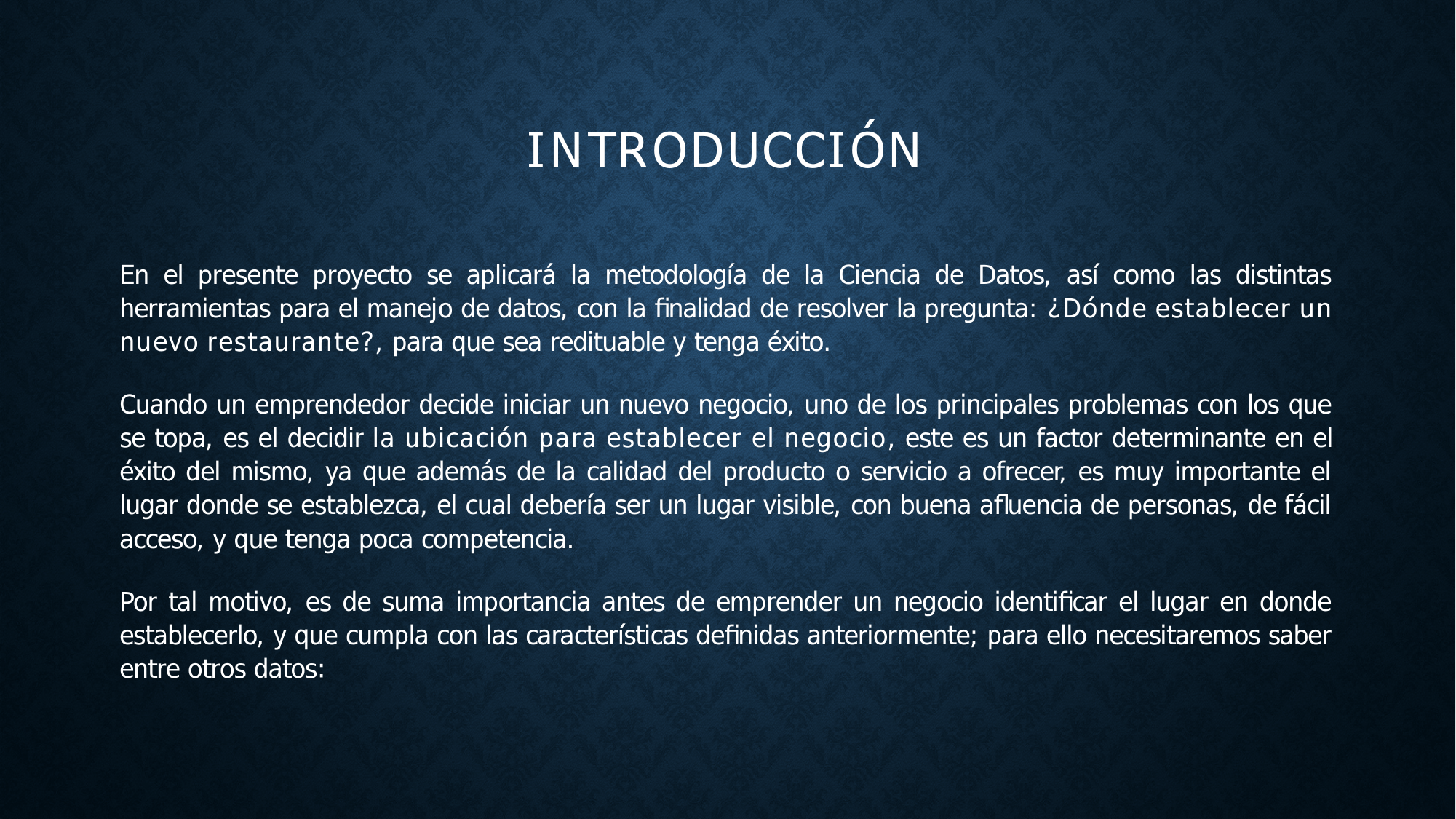

# Introducción
En el presente proyecto se aplicará la metodología de la Ciencia de Datos, así como las distintas herramientas para el manejo de datos, con la finalidad de resolver la pregunta: ¿Dónde establecer un nuevo restaurante?, para que sea redituable y tenga éxito.
Cuando un emprendedor decide iniciar un nuevo negocio, uno de los principales problemas con los que se topa, es el decidir la ubicación para establecer el negocio, este es un factor determinante en el éxito del mismo, ya que además de la calidad del producto o servicio a ofrecer, es muy importante el lugar donde se establezca, el cual debería ser un lugar visible, con buena afluencia de personas, de fácil acceso, y que tenga poca competencia.
Por tal motivo, es de suma importancia antes de emprender un negocio identificar el lugar en donde establecerlo, y que cumpla con las características definidas anteriormente; para ello necesitaremos saber entre otros datos: